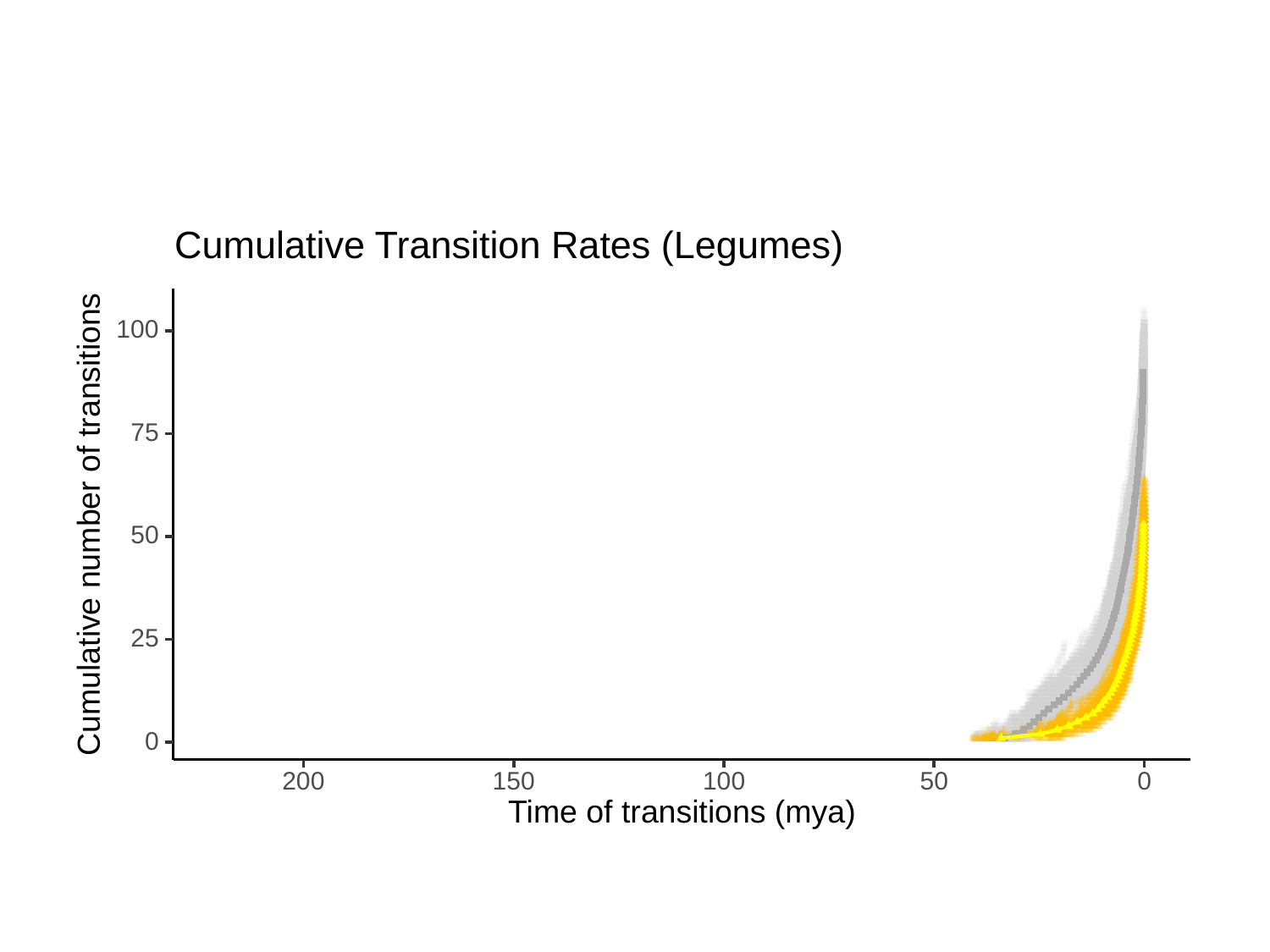

Cumulative Transition Rates (Legumes)

100

75

Cumulative number of transitions

50

25

0

200
150
100
50
0
Time of transitions (mya)